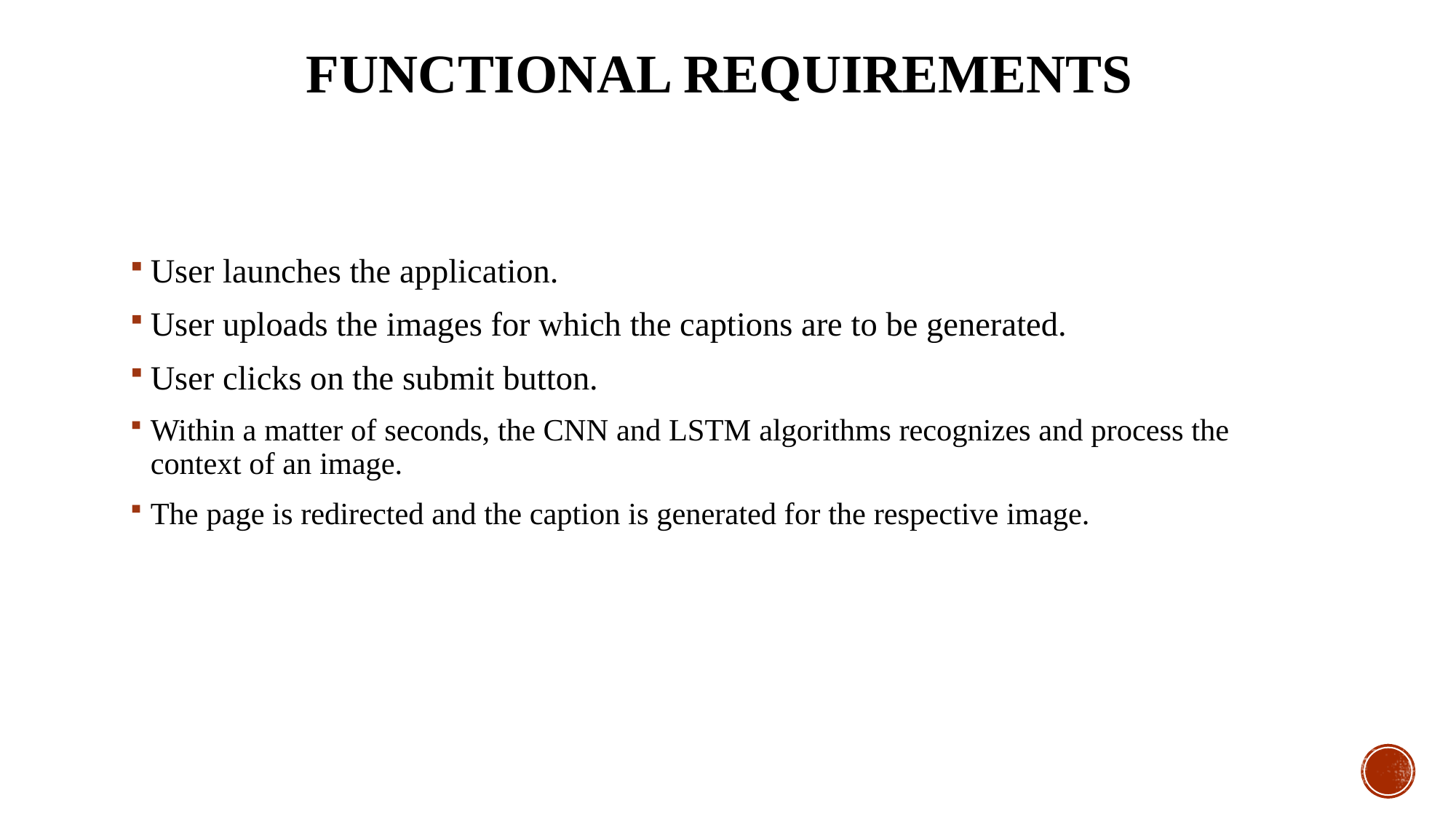

# FUNCTIONAL REQUIREMENTS
User launches the application.
User uploads the images for which the captions are to be generated.
User clicks on the submit button.
Within a matter of seconds, the CNN and LSTM algorithms recognizes and process the context of an image.
The page is redirected and the caption is generated for the respective image.